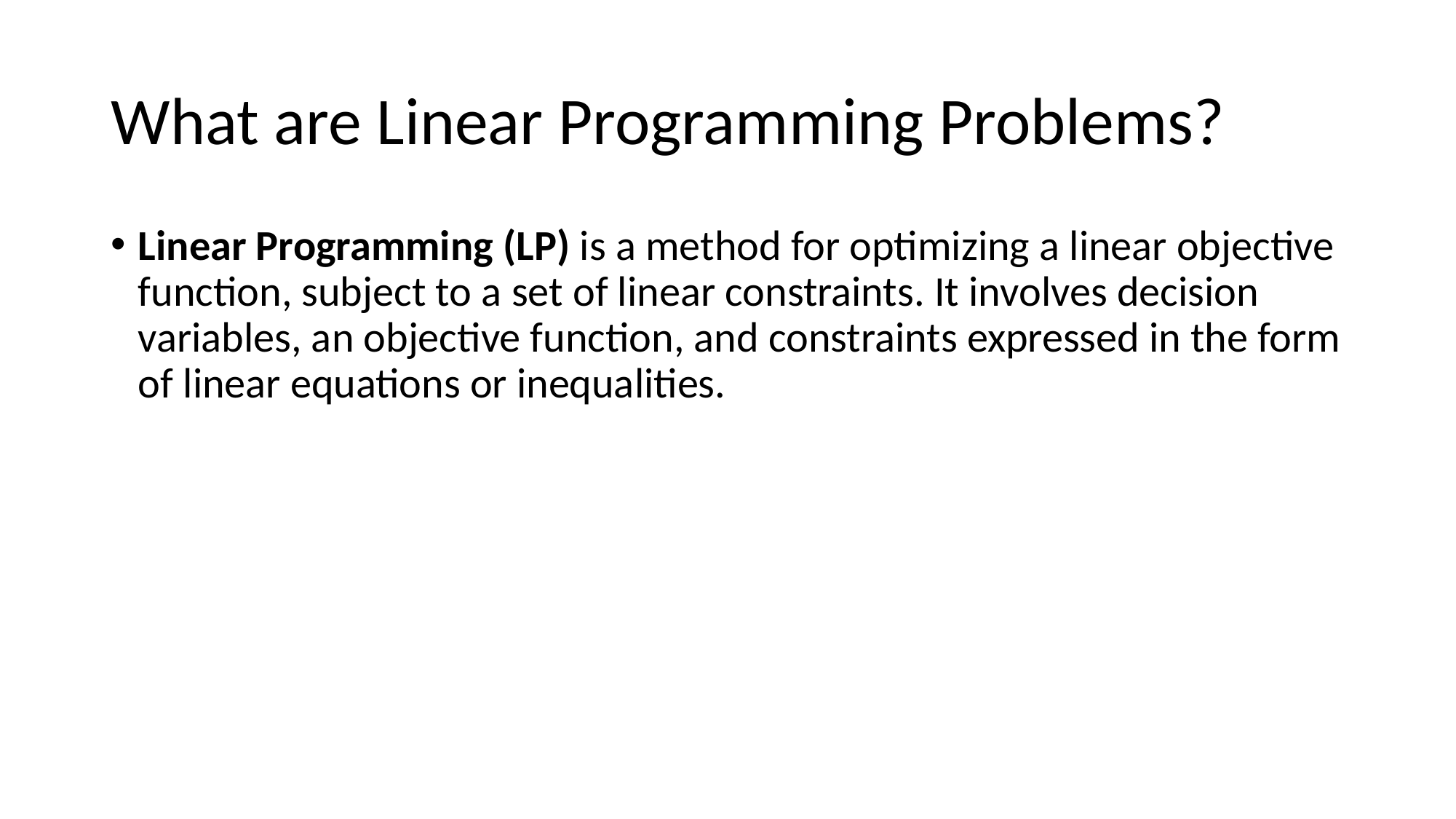

# What are Linear Programming Problems?
Linear Programming (LP) is a method for optimizing a linear objective function, subject to a set of linear constraints. It involves decision variables, an objective function, and constraints expressed in the form of linear equations or inequalities.